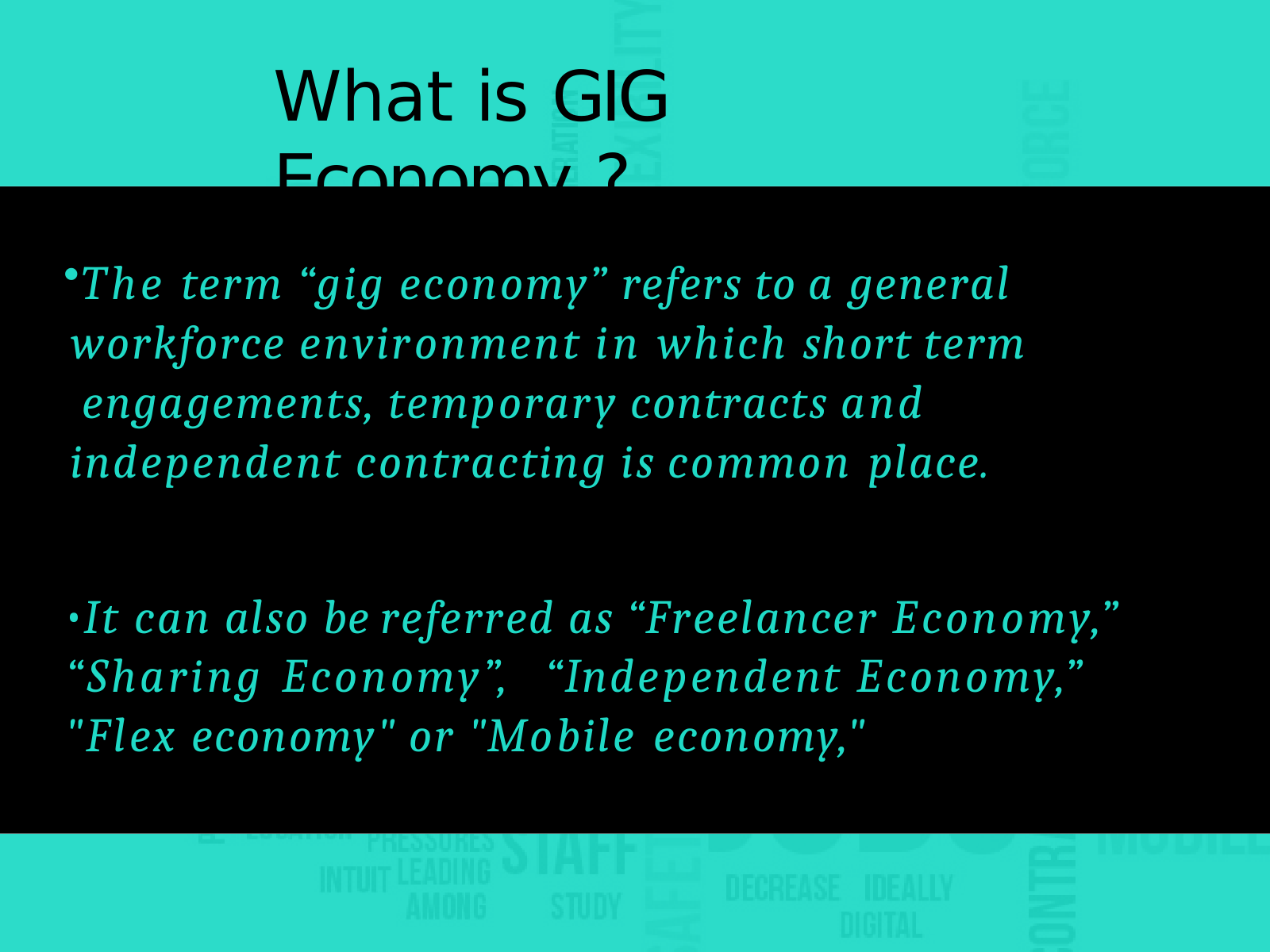

# What is GIG Economy ?

The term “gig economy” refers to a general  workforce environment in which short term  engagements, temporary contracts and  independent contracting is common place.

It can also be referred as “Freelancer Economy,”  “Sharing Economy”,	“Independent Economy,”  "Flex economy" or "Mobile economy,"